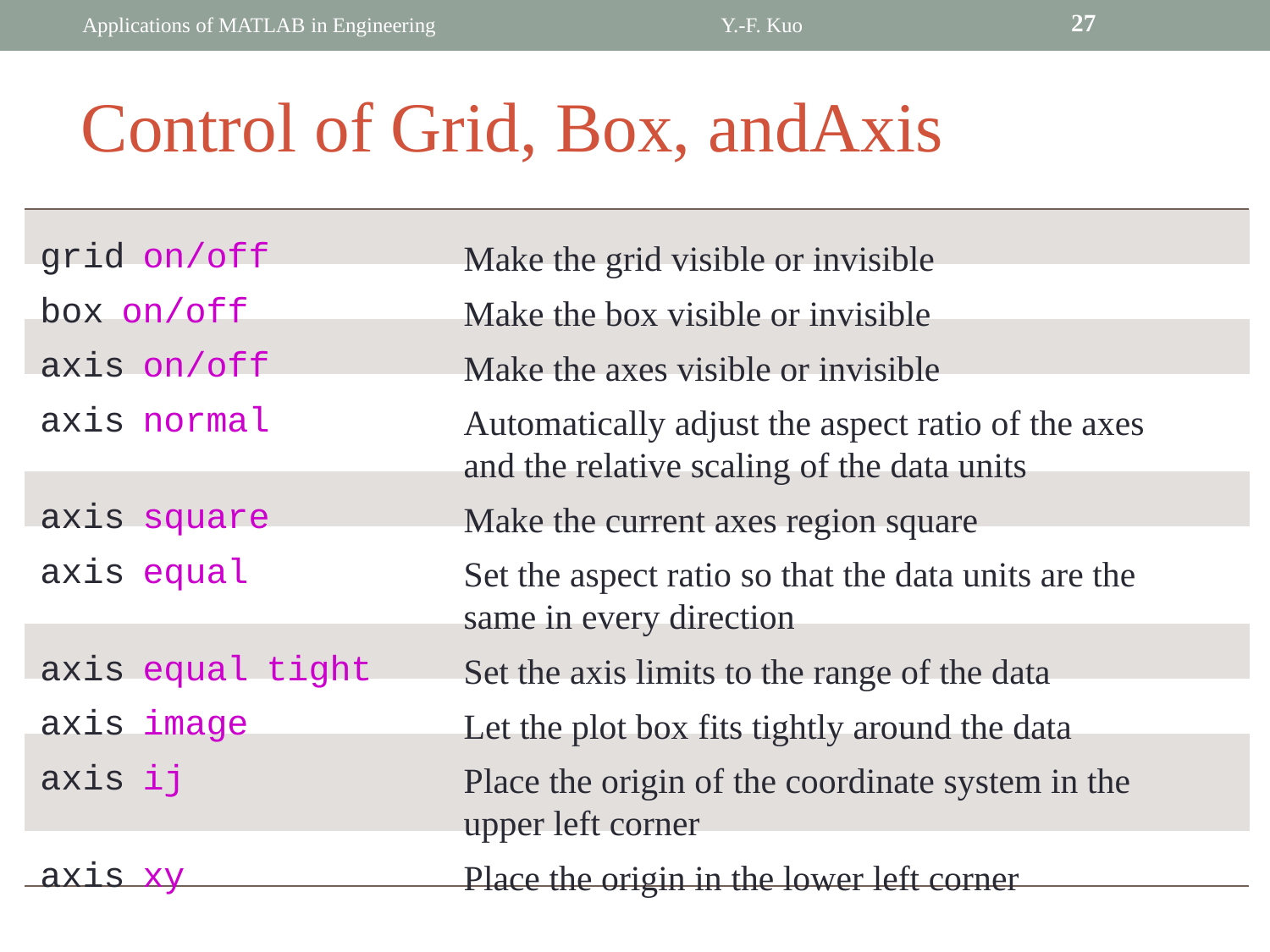

27
Applications of MATLAB in Engineering
Y.-F. Kuo

Control of Grid, Box, andAxis

grid  on/off

box  on/off

axis  on/off

axis  normal

axis  square

axis  equal

axis  equal  tight

axis  image

axis  ij

axis  xy
Make the grid visible or invisible

Make the box visible or invisible

Make the axes visible or invisible

Automatically adjust the aspect ratio of the axes
and the relative scaling of the data units

Make the current axes region square

Set the aspect ratio so that the data units are the
same in every direction

Set the axis limits to the range of the data

Let the plot box fits tightly around the data

Place the origin of the coordinate system in the
upper left corner

Place the origin in the lower left corner